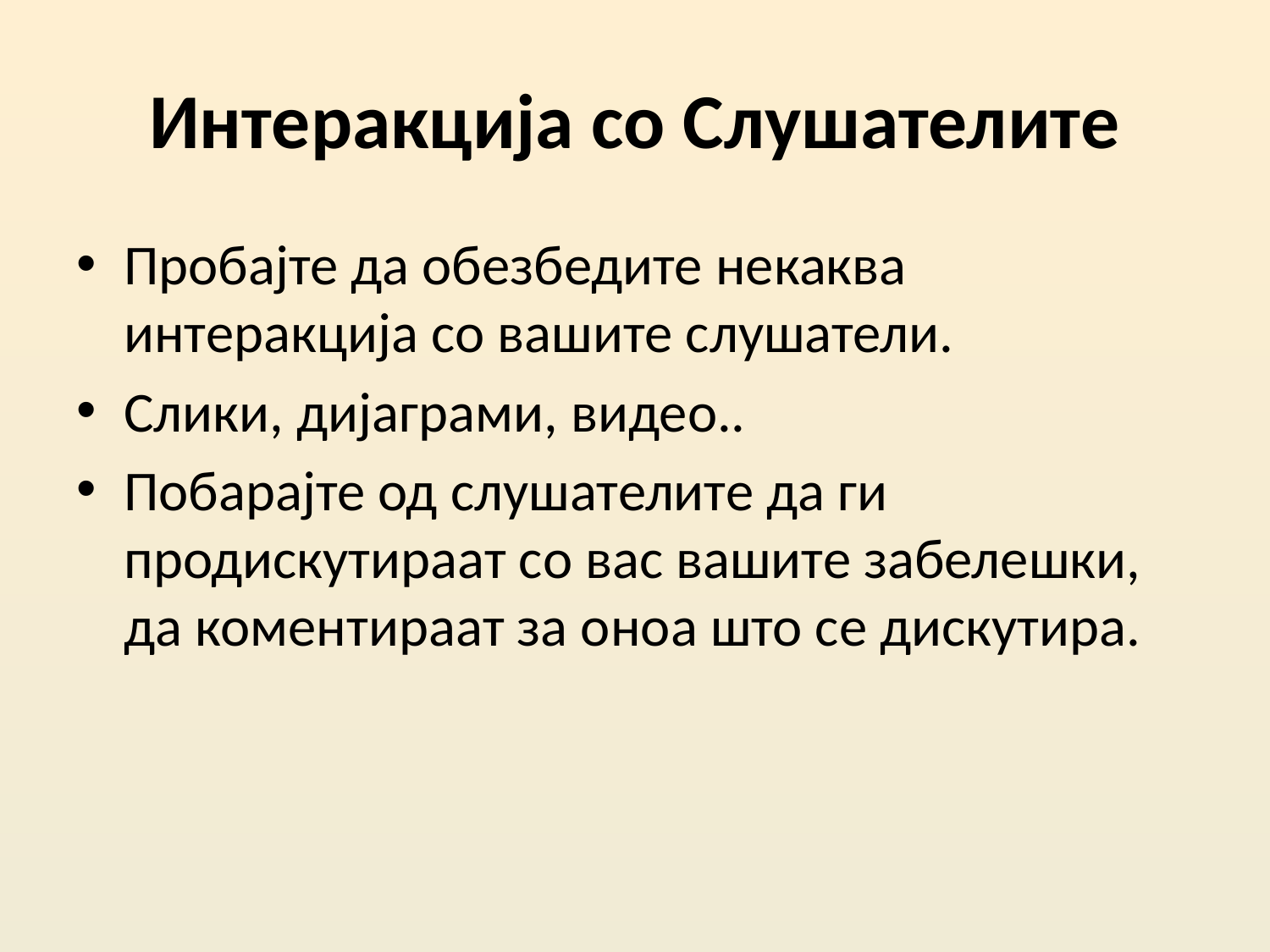

# Интеракција со Слушателите
Пробајте да обезбедите некаква интеракција со вашите слушатели.
Слики, дијаграми, видео..
Побарајте од слушателите да ги продискутираат со вас вашите забелешки, да коментираат за оноа што се дискутира.